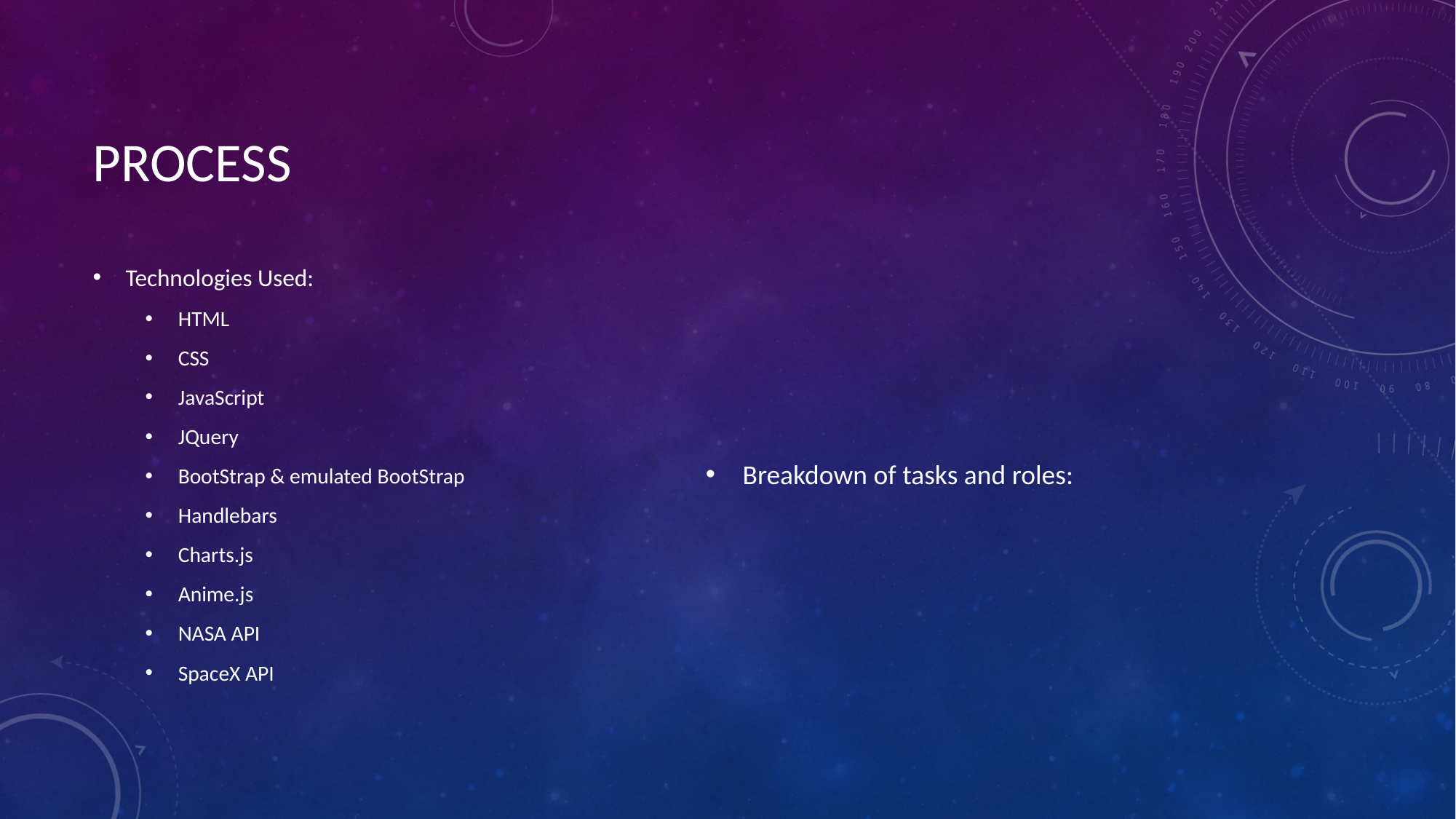

# Process
Technologies Used:
HTML
CSS
JavaScript
JQuery
BootStrap & emulated BootStrap
Handlebars
Charts.js
Anime.js
NASA API
SpaceX API
Breakdown of tasks and roles: